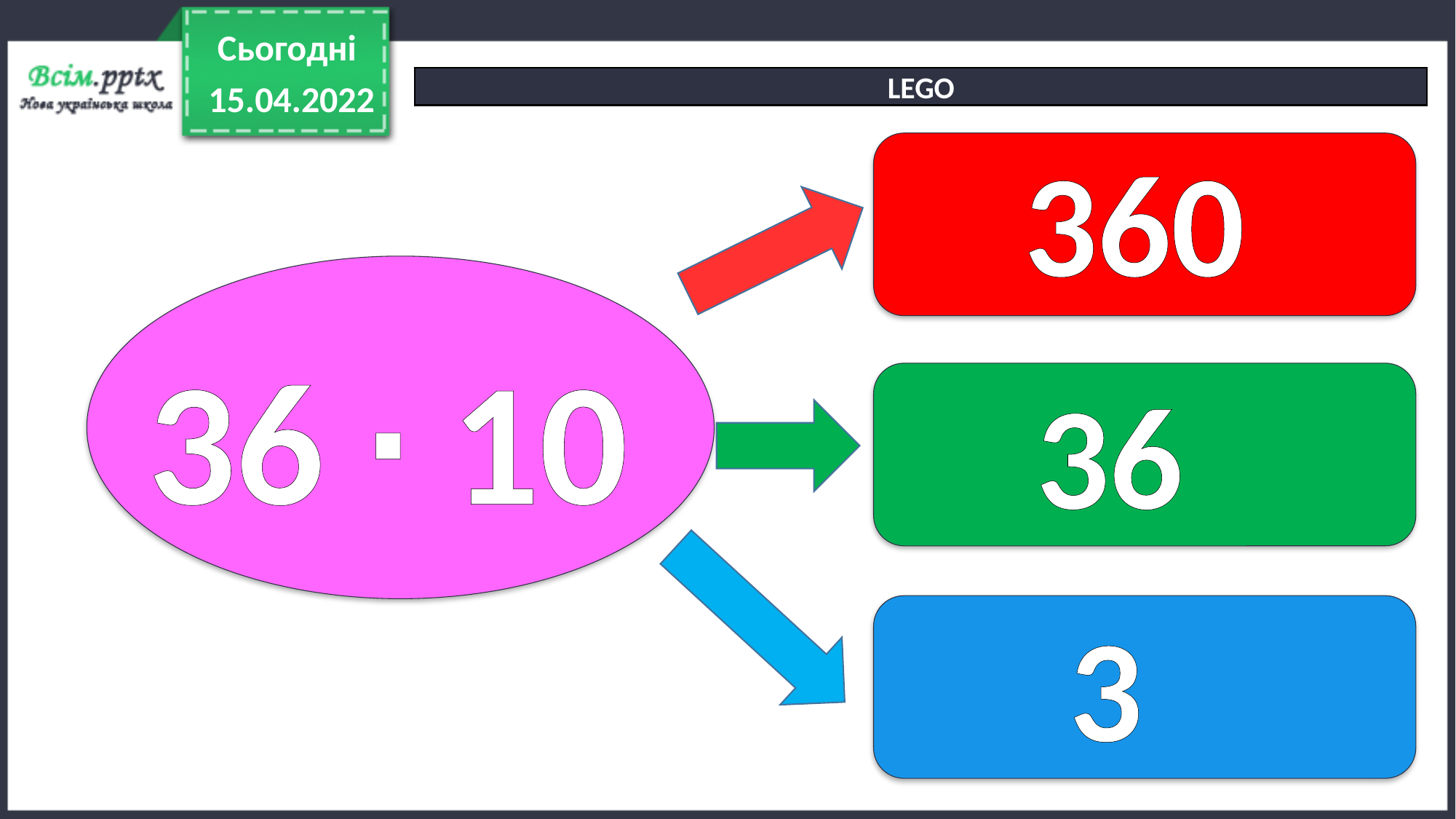

Сьогодні
LEGO
15.04.2022
360

36 ∙ 10
36

3